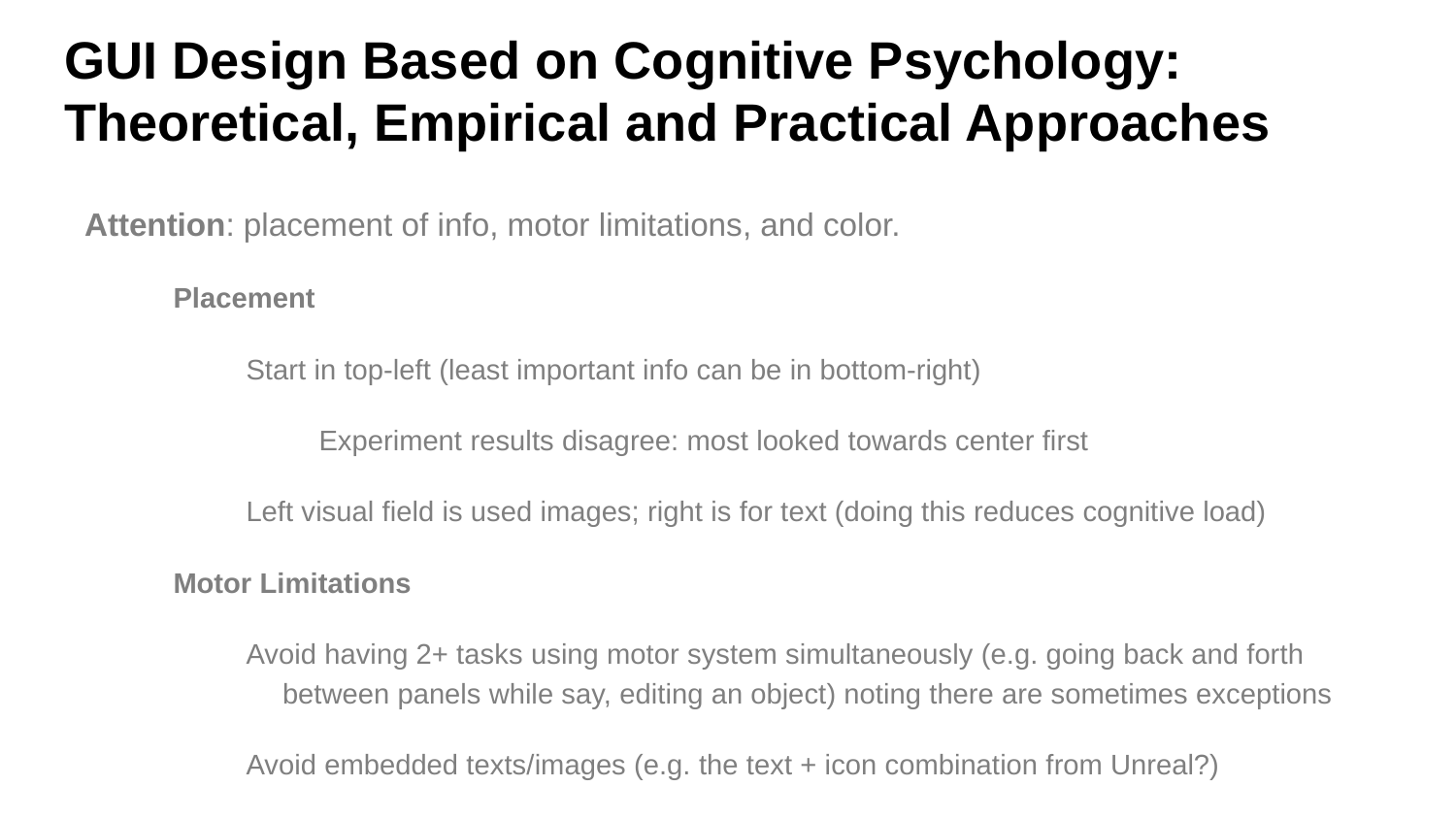

# GUI Design Based on Cognitive Psychology: Theoretical, Empirical and Practical Approaches
Attention: placement of info, motor limitations, and color.
Placement
Start in top-left (least important info can be in bottom-right)
Experiment results disagree: most looked towards center first
Left visual field is used images; right is for text (doing this reduces cognitive load)
Motor Limitations
Avoid having 2+ tasks using motor system simultaneously (e.g. going back and forth between panels while say, editing an object) noting there are sometimes exceptions
Avoid embedded texts/images (e.g. the text + icon combination from Unreal?)
Color
Avoid bright colors due to pupil contraction -- use soft/soothing ones
Avoid combinations like red/green for people who are colorblind
Avoid having both dark and light colors (constant dilation/contraction) (838-839)